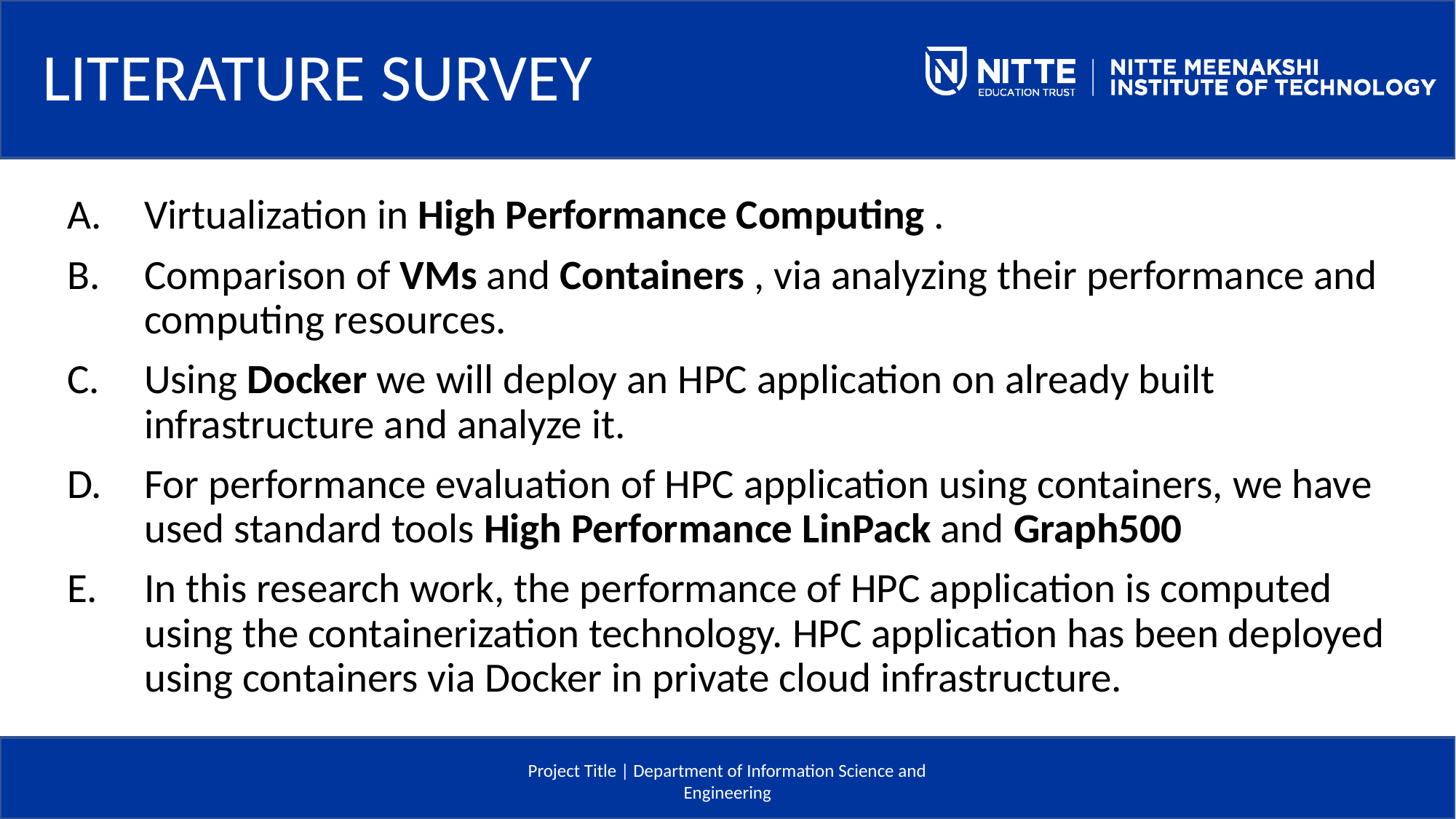

LITERATURE SURVEY
Virtualization in High Performance Computing .
Comparison of VMs and Containers , via analyzing their performance and computing resources.
Using Docker we will deploy an HPC application on already built infrastructure and analyze it.
For performance evaluation of HPC application using containers, we have used standard tools High Performance LinPack and Graph500
In this research work, the performance of HPC application is computed using the containerization technology. HPC application has been deployed using containers via Docker in private cloud infrastructure.

Project Title | Department of Information Science and Engineering